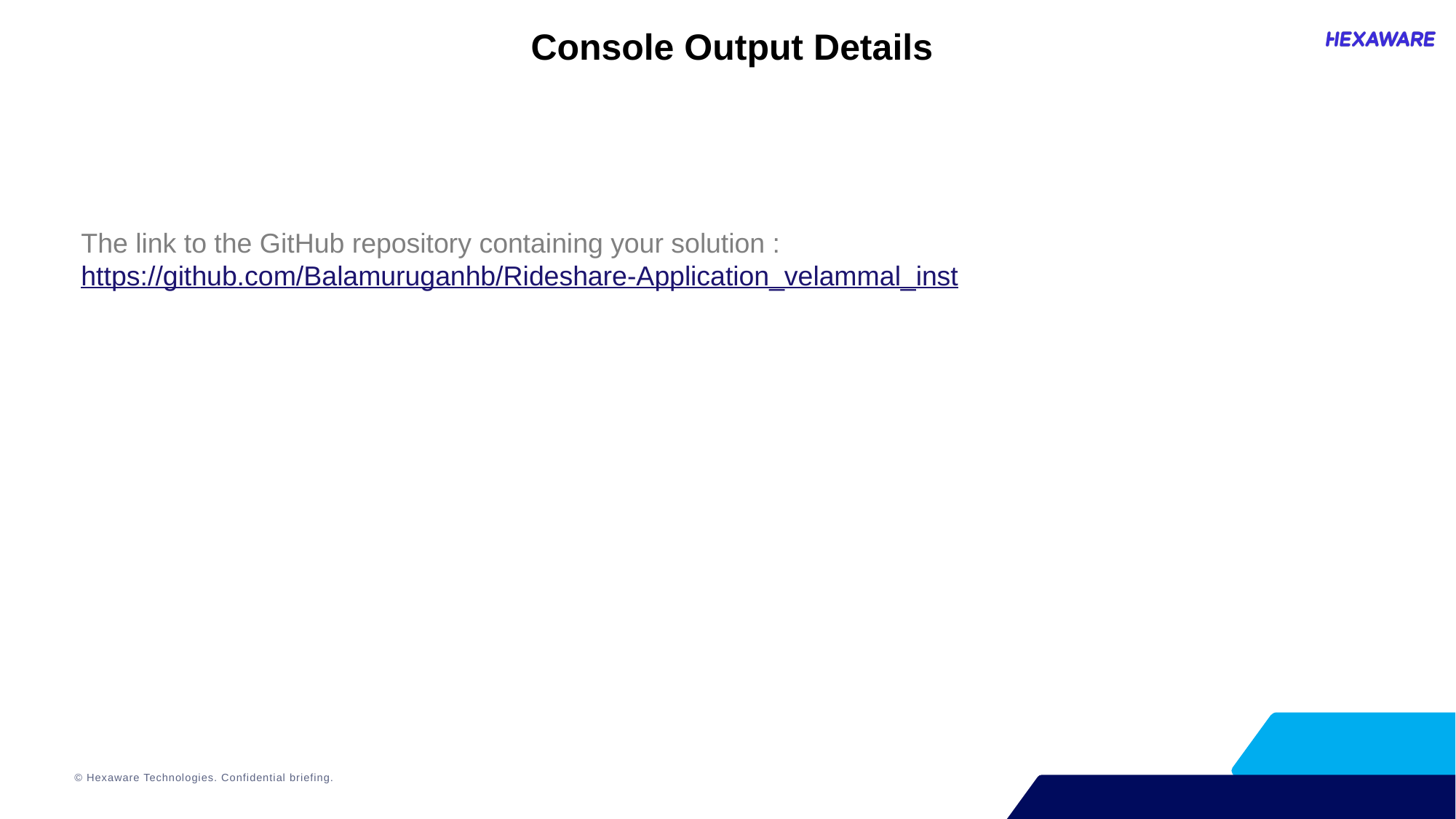

Console Output Details

The link to the GitHub repository containing your solution :
https://github.com/Balamuruganhb/Rideshare-Application_velammal_inst